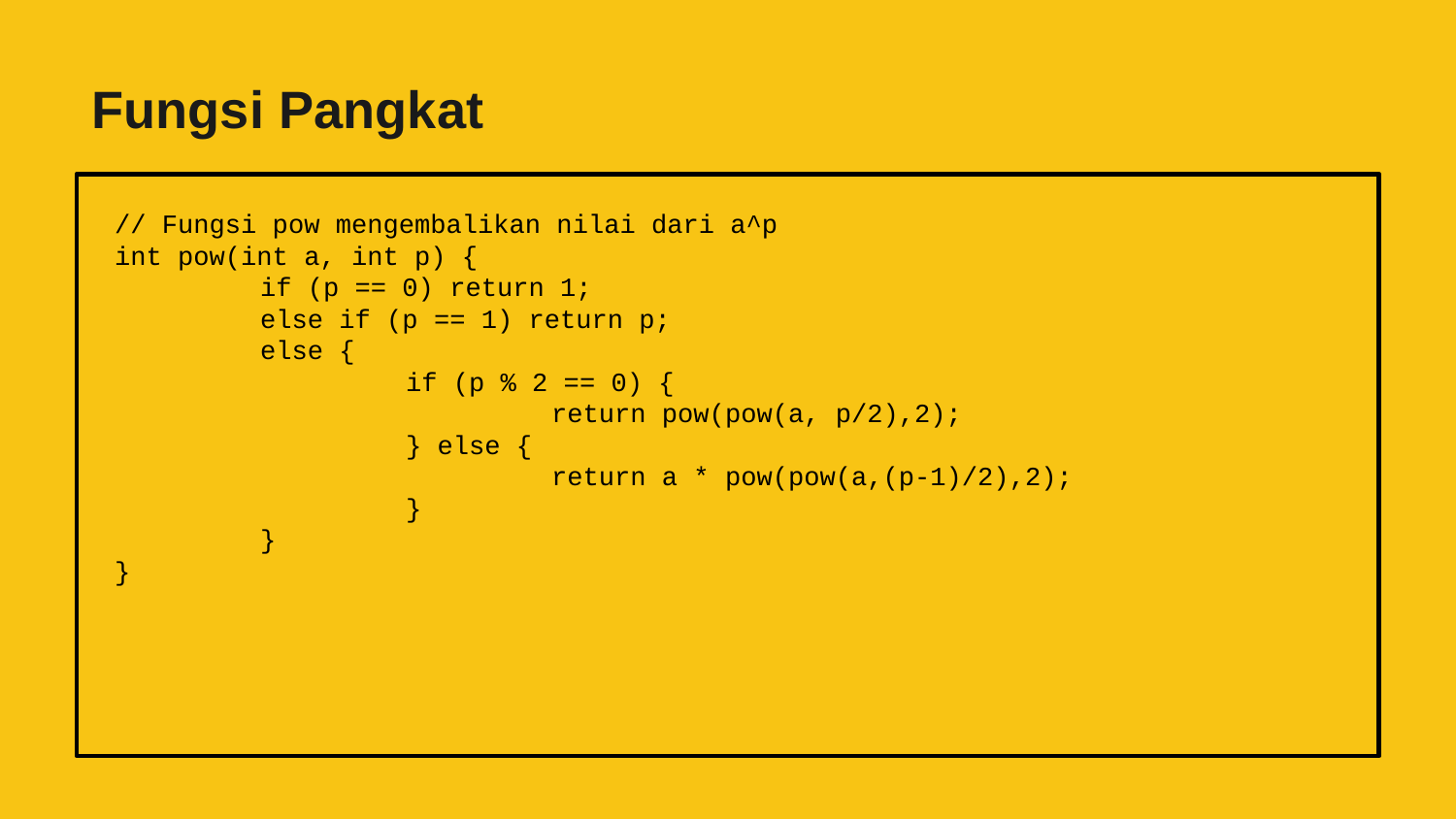

# Fungsi Pangkat
// Fungsi pow mengembalikan nilai dari a^p
int pow(int a, int p) {
	if (p == 0) return 1;
	else if (p == 1) return p;
	else {
		if (p % 2 == 0) {
			return pow(pow(a, p/2),2);
		} else {
			return a * pow(pow(a,(p-1)/2),2);
		}
	}
}